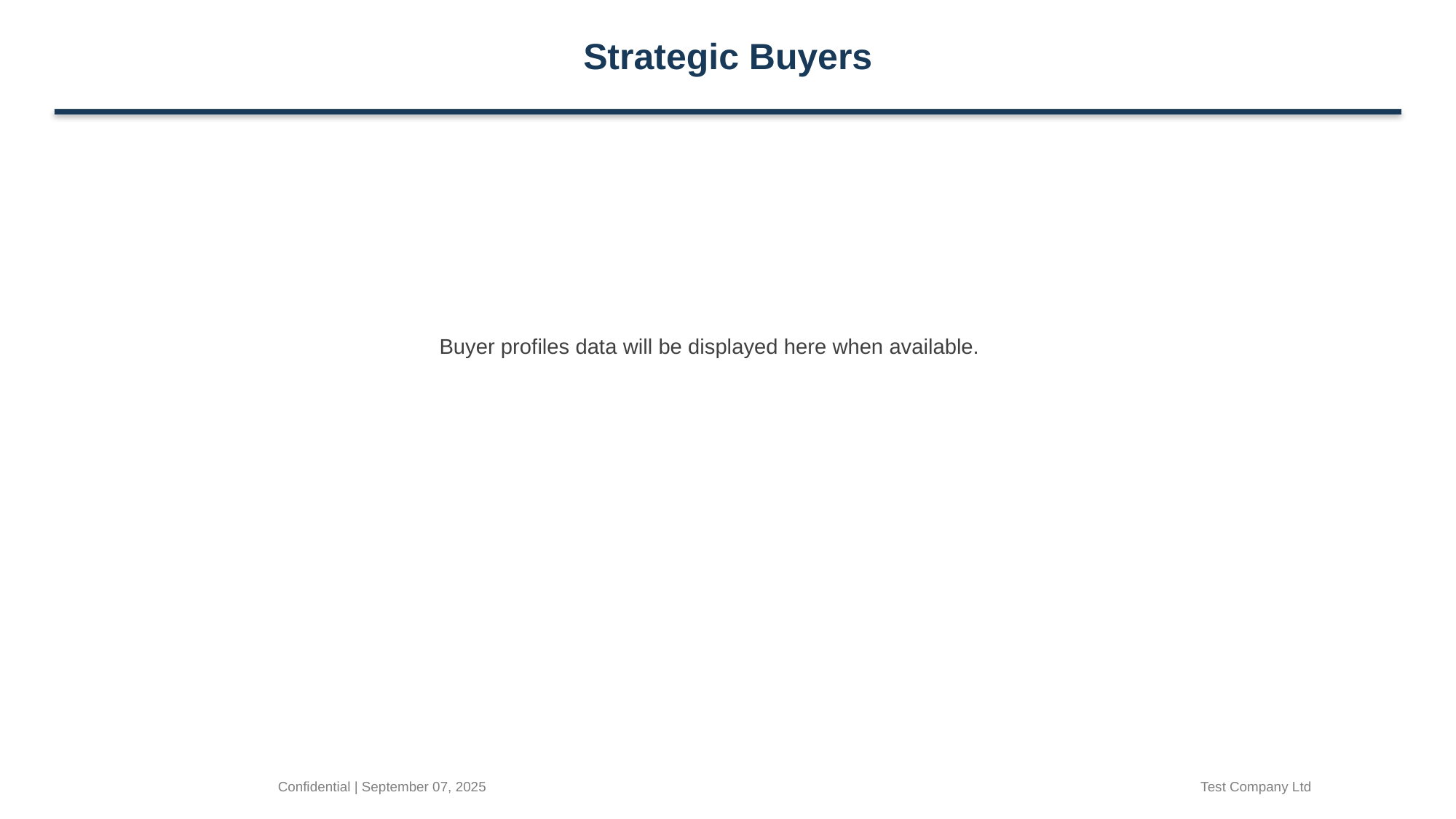

Strategic Buyers

Buyer profiles data will be displayed here when available.
Confidential | September 07, 2025
Test Company Ltd